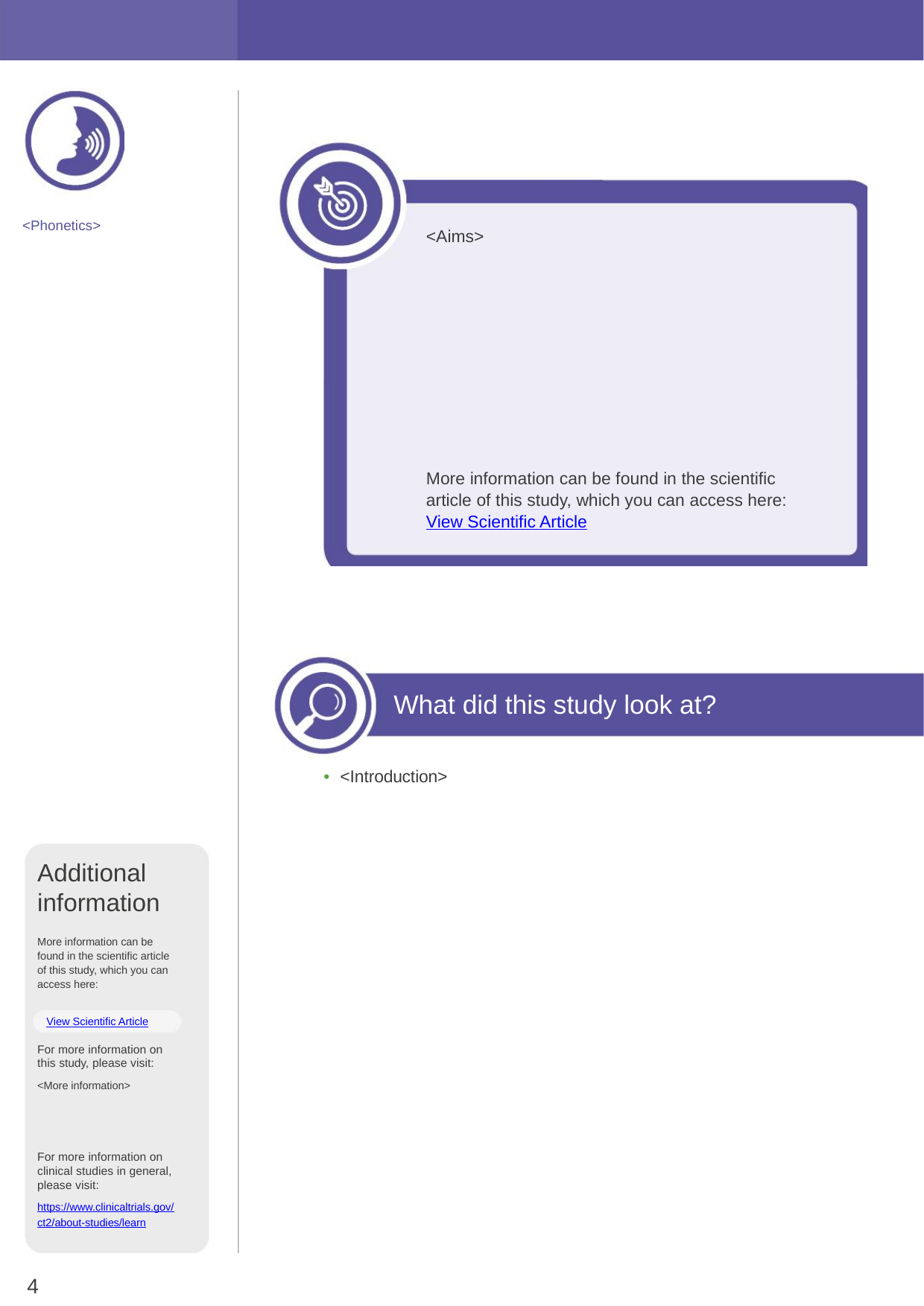

<Phonetics>
<Aims>
More information can be found in the scientiﬁc
article of this study, which you can access here:
View Scientiﬁc Article

What did this study look at?
• <Introduction>

Additional
information
More information can be
found in the scientiﬁc article
of this study, which you can
access here:
View Scientiﬁc Article
For more information on
this study, please visit:
<More information>
For more information on
clinical studies in general,
please visit:
https://www.clinicaltrials.gov/
ct2/about-studies/learn
4